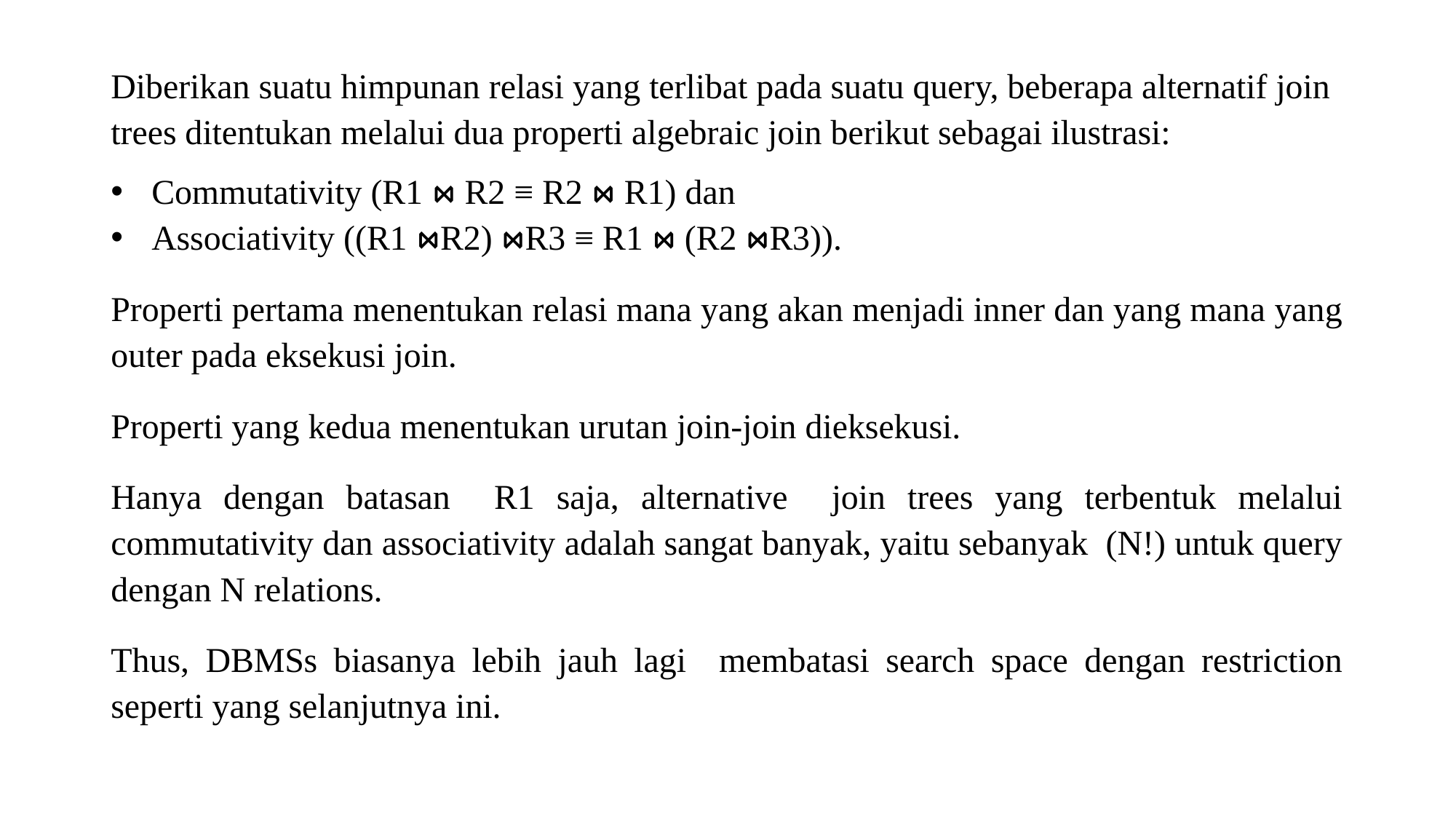

Diberikan suatu himpunan relasi yang terlibat pada suatu query, beberapa alternatif join trees ditentukan melalui dua properti algebraic join berikut sebagai ilustrasi:
Commutativity (R1 ⋈ R2 ≡ R2 ⋈ R1) dan
Associativity ((R1 ⋈R2) ⋈R3 ≡ R1 ⋈ (R2 ⋈R3)).
Properti pertama menentukan relasi mana yang akan menjadi inner dan yang mana yang outer pada eksekusi join.
Properti yang kedua menentukan urutan join-join dieksekusi.
Hanya dengan batasan  R1 saja, alternative  join trees yang terbentuk melalui commutativity dan associativity adalah sangat banyak, yaitu sebanyak  (N!) untuk query dengan N relations.
Thus, DBMSs biasanya lebih jauh lagi  membatasi search space dengan restriction seperti yang selanjutnya ini.